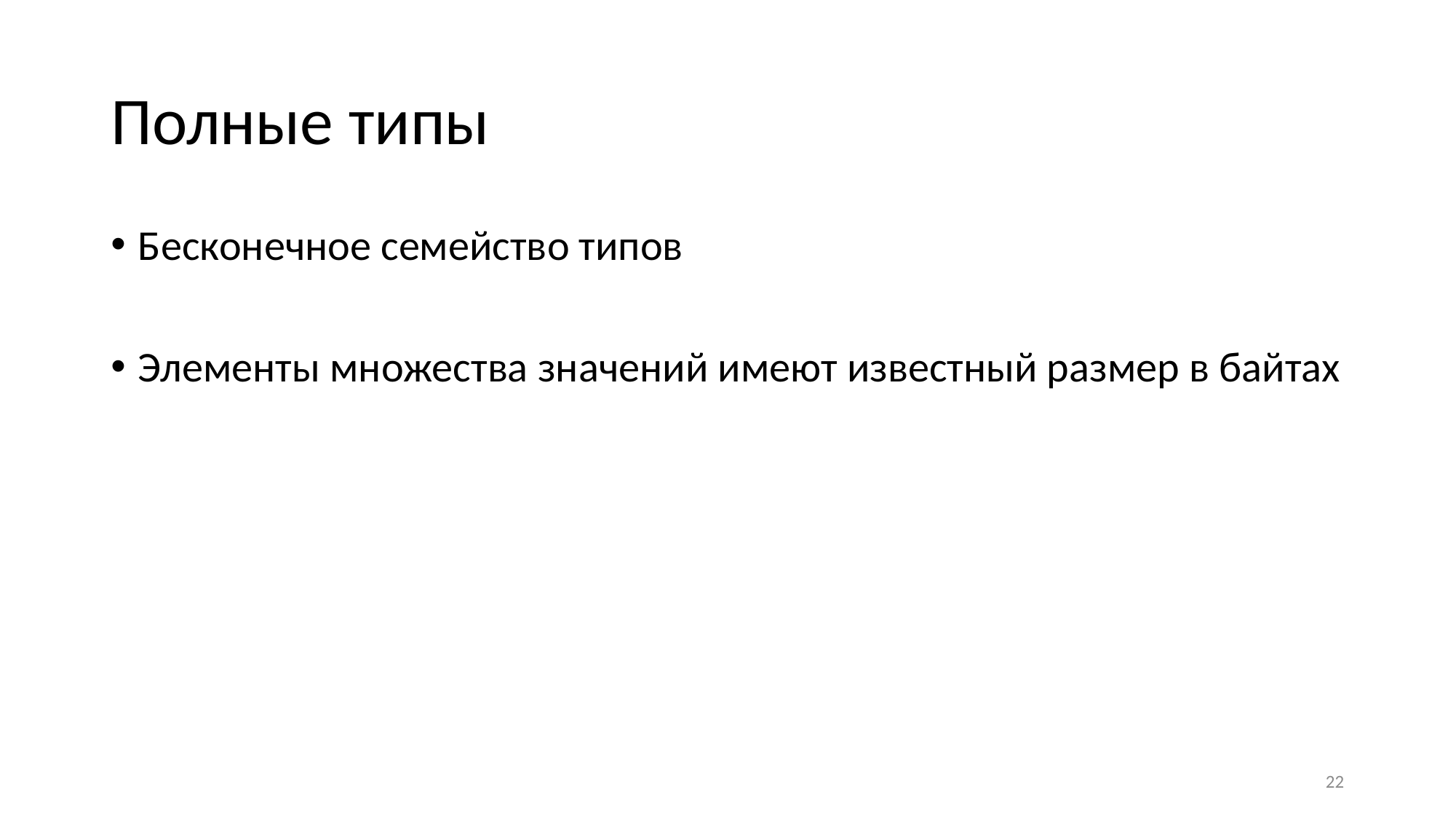

# Полные типы
Бесконечное семейство типов

Элементы множества значений имеют известный размер в байтах
22